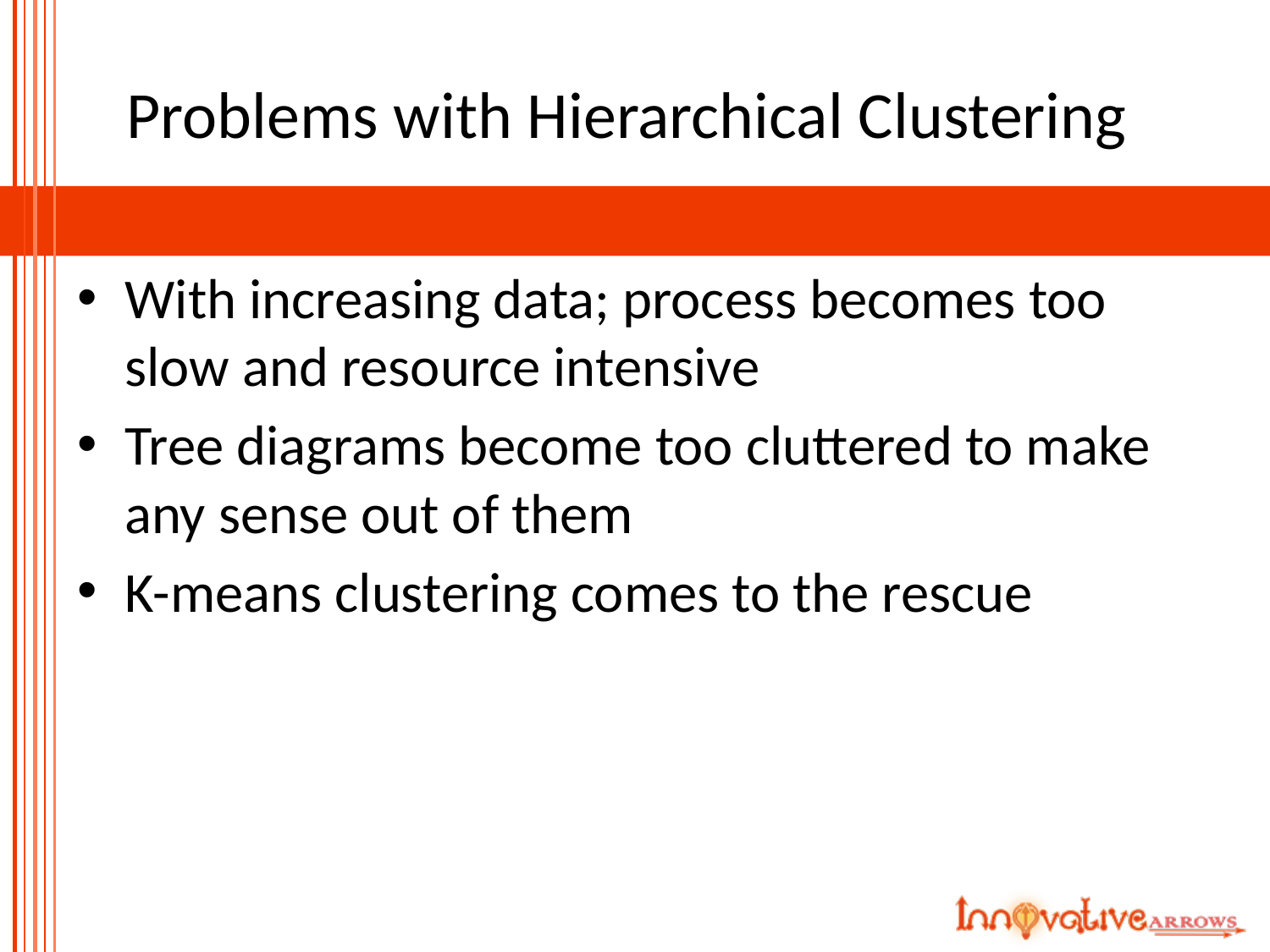

# Problems with Hierarchical Clustering
With increasing data; process becomes too slow and resource intensive
Tree diagrams become too cluttered to make any sense out of them
K-means clustering comes to the rescue